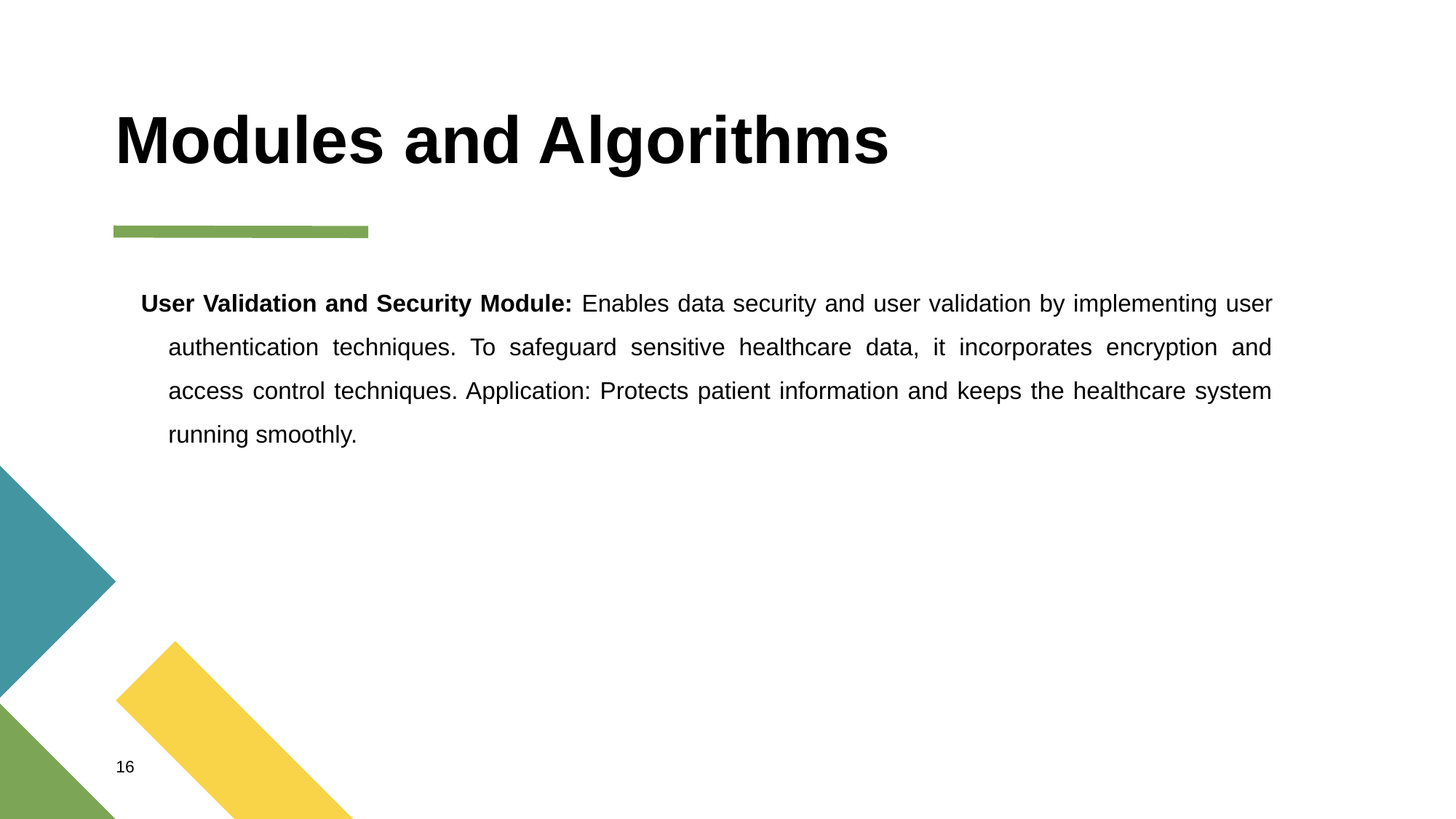

# Modules and Algorithms
User Validation and Security Module: Enables data security and user validation by implementing user authentication techniques. To safeguard sensitive healthcare data, it incorporates encryption and access control techniques. Application: Protects patient information and keeps the healthcare system running smoothly.
16